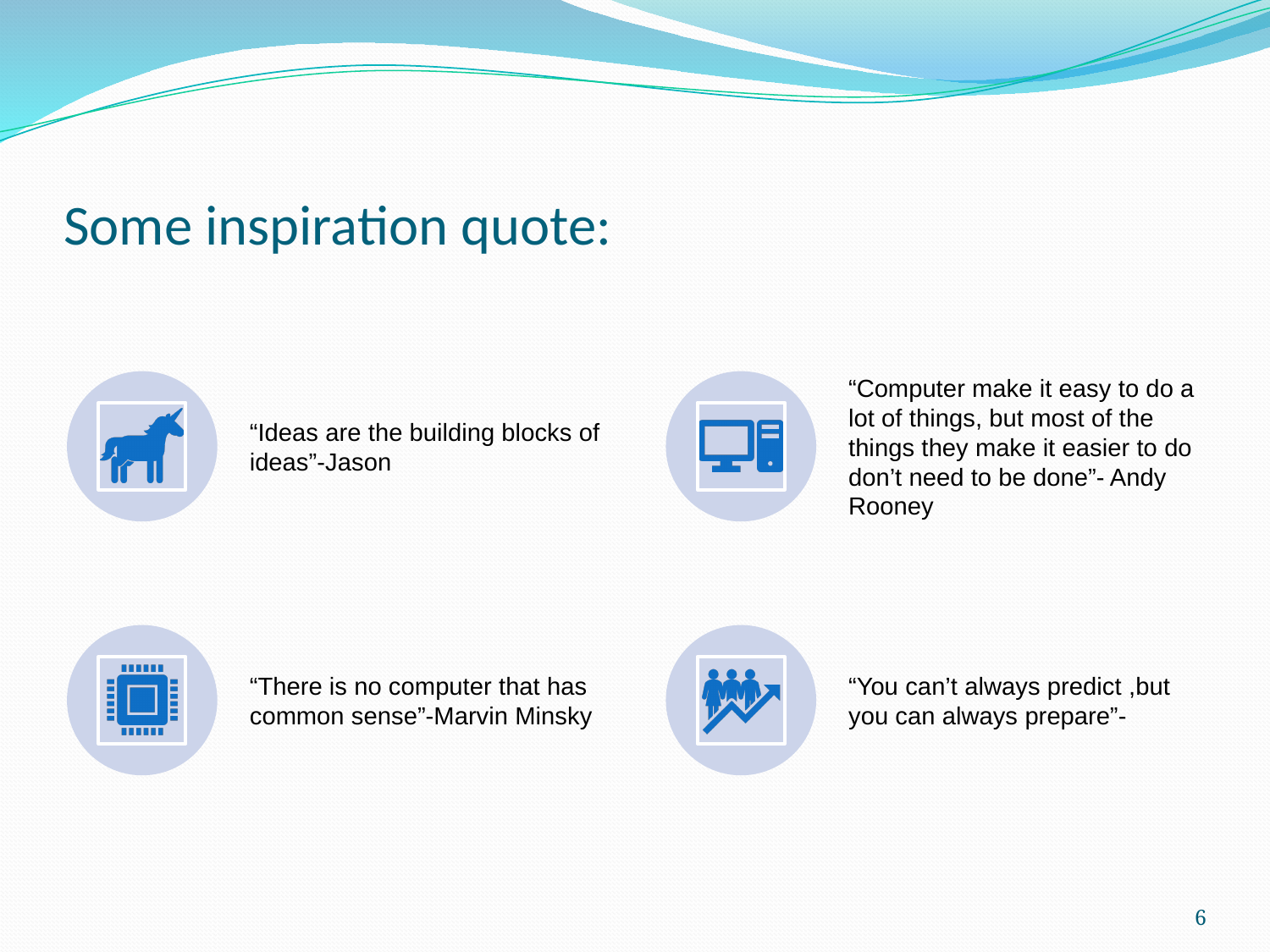

# Some inspiration quote:
“Ideas are the building blocks of ideas”-Jason
“Computer make it easy to do a lot of things, but most of the things they make it easier to do don’t need to be done”- Andy Rooney
“There is no computer that has common sense”-Marvin Minsky
“You can’t always predict ,but you can always prepare”-
6